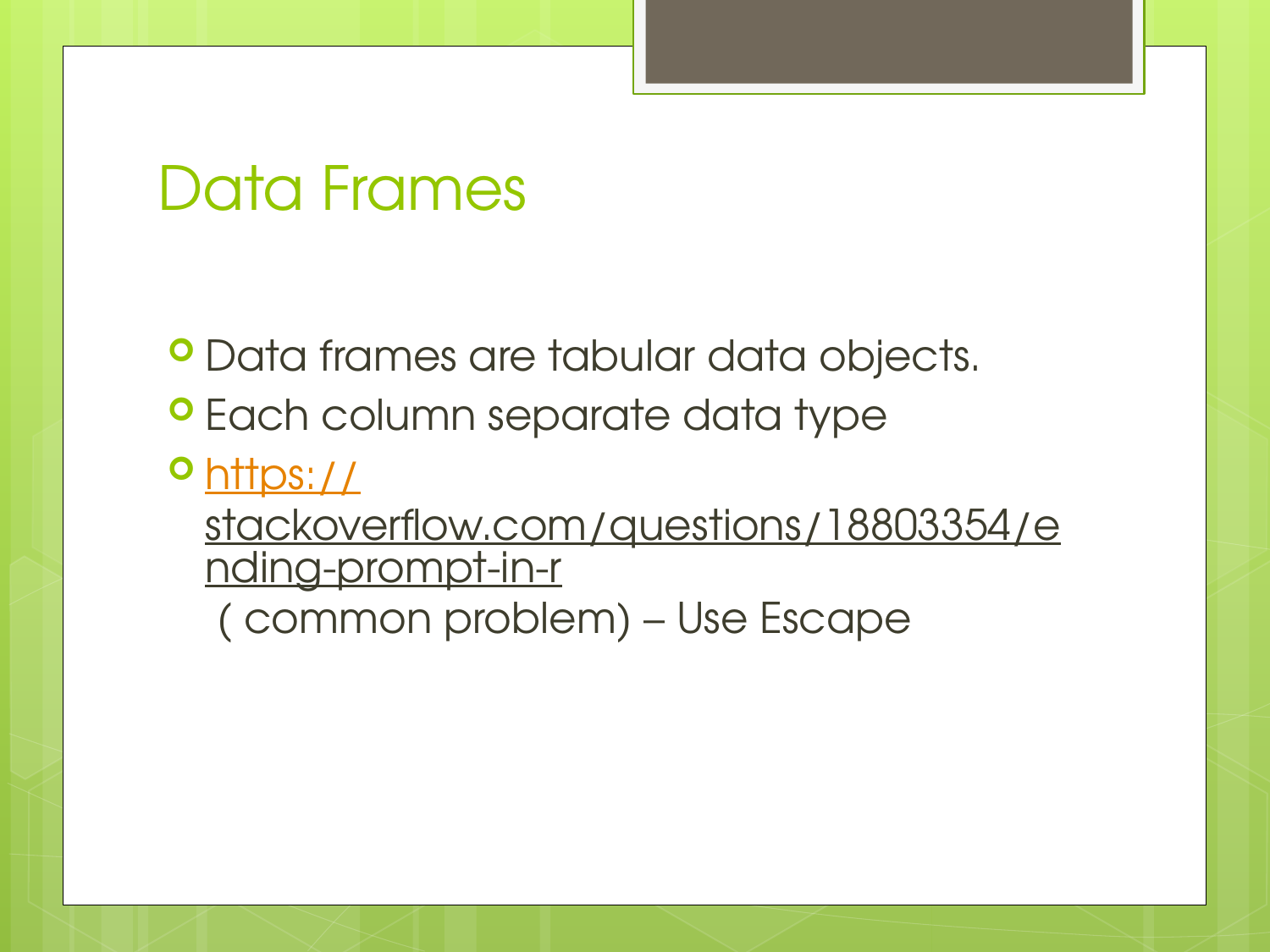

# Data Frames
Data frames are tabular data objects.
Each column separate data type
https://stackoverflow.com/questions/18803354/ending-prompt-in-r ( common problem) – Use Escape